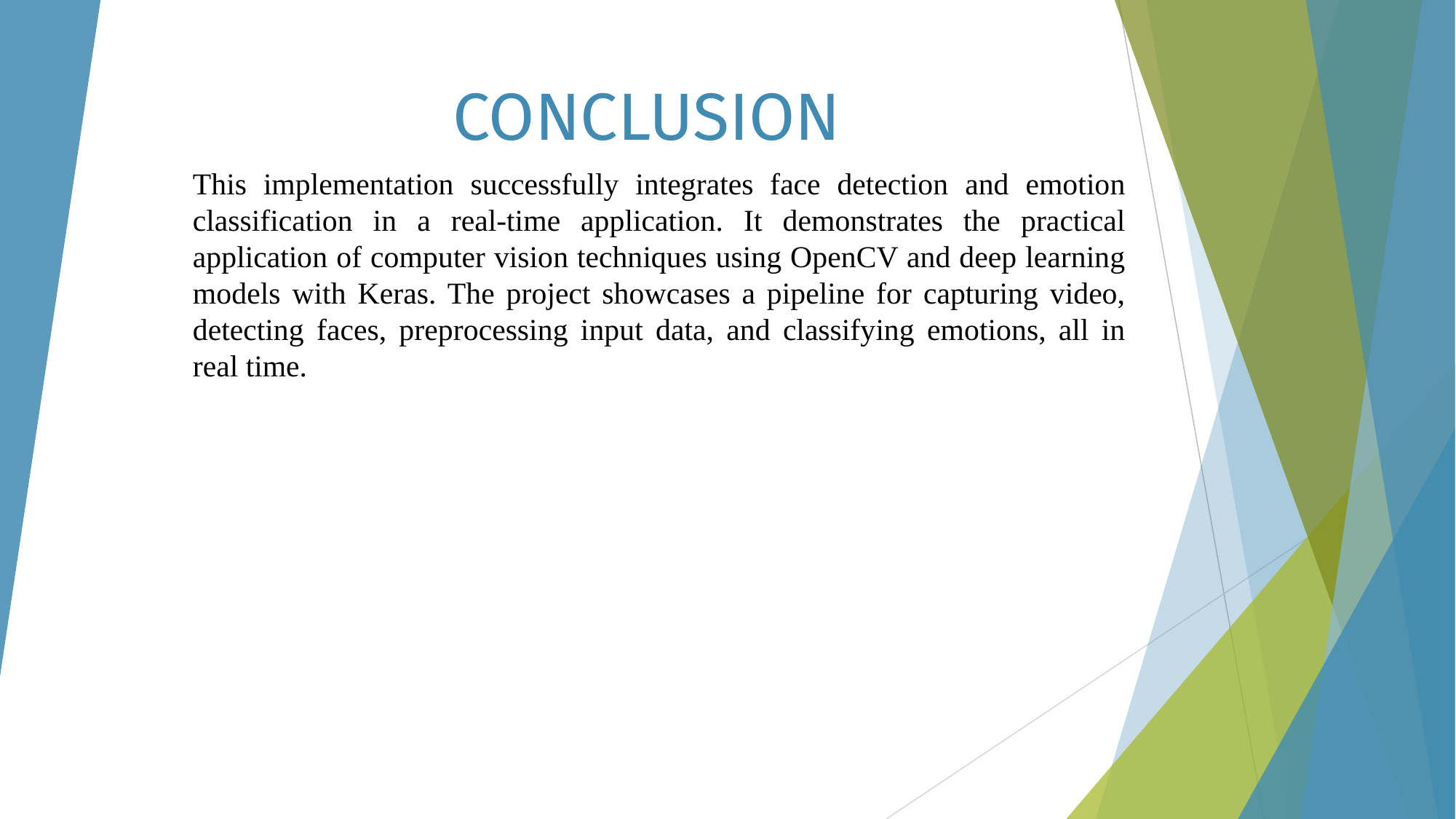

# CONCLUSION
This implementation successfully integrates face detection and emotion classification in a real-time application. It demonstrates the practical application of computer vision techniques using OpenCV and deep learning models with Keras. The project showcases a pipeline for capturing video, detecting faces, preprocessing input data, and classifying emotions, all in real time.